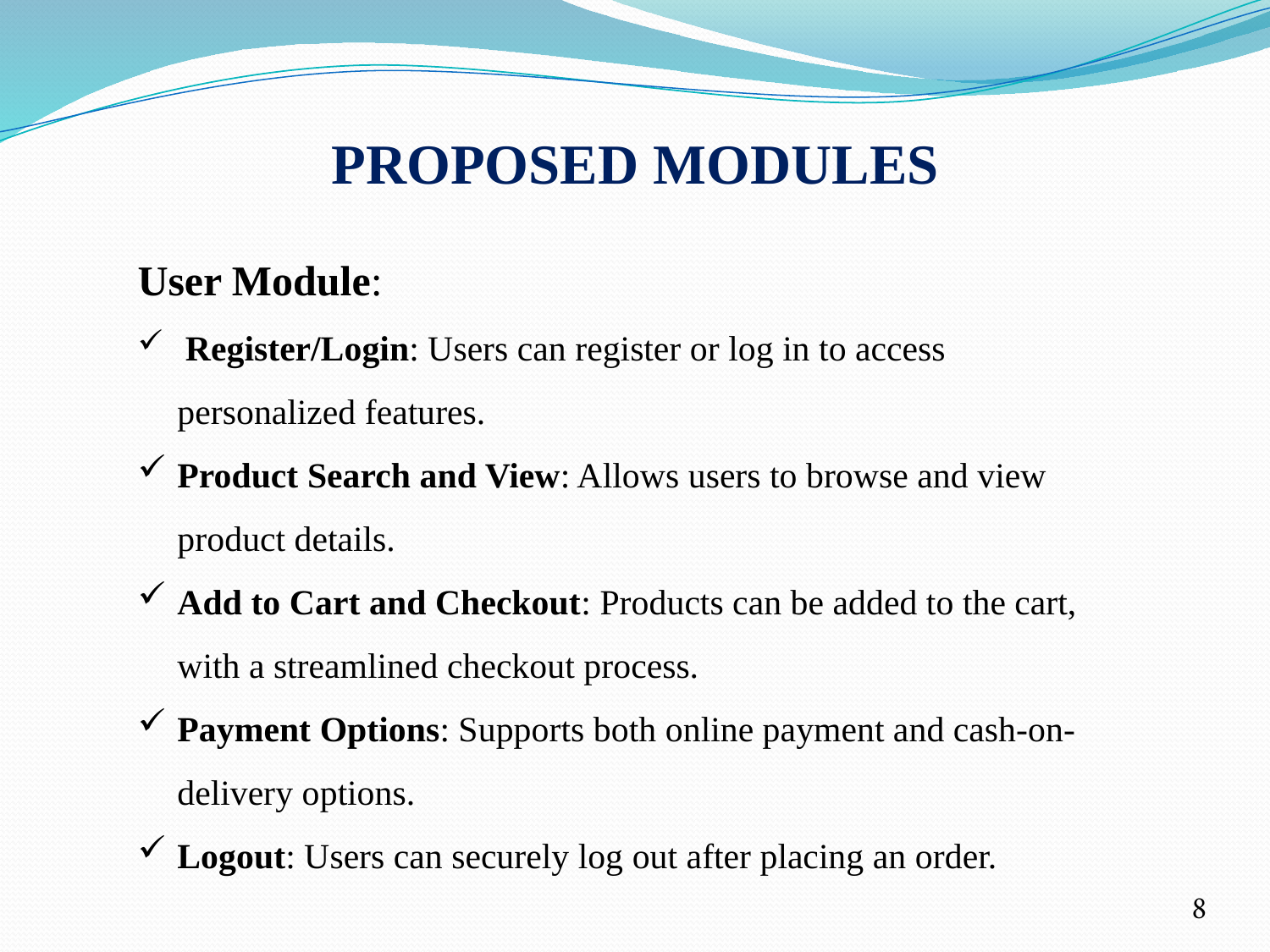

PROPOSED MODULES
User Module:
 Register/Login: Users can register or log in to access personalized features.
Product Search and View: Allows users to browse and view product details.
Add to Cart and Checkout: Products can be added to the cart, with a streamlined checkout process.
Payment Options: Supports both online payment and cash-on-delivery options.
Logout: Users can securely log out after placing an order.
 8